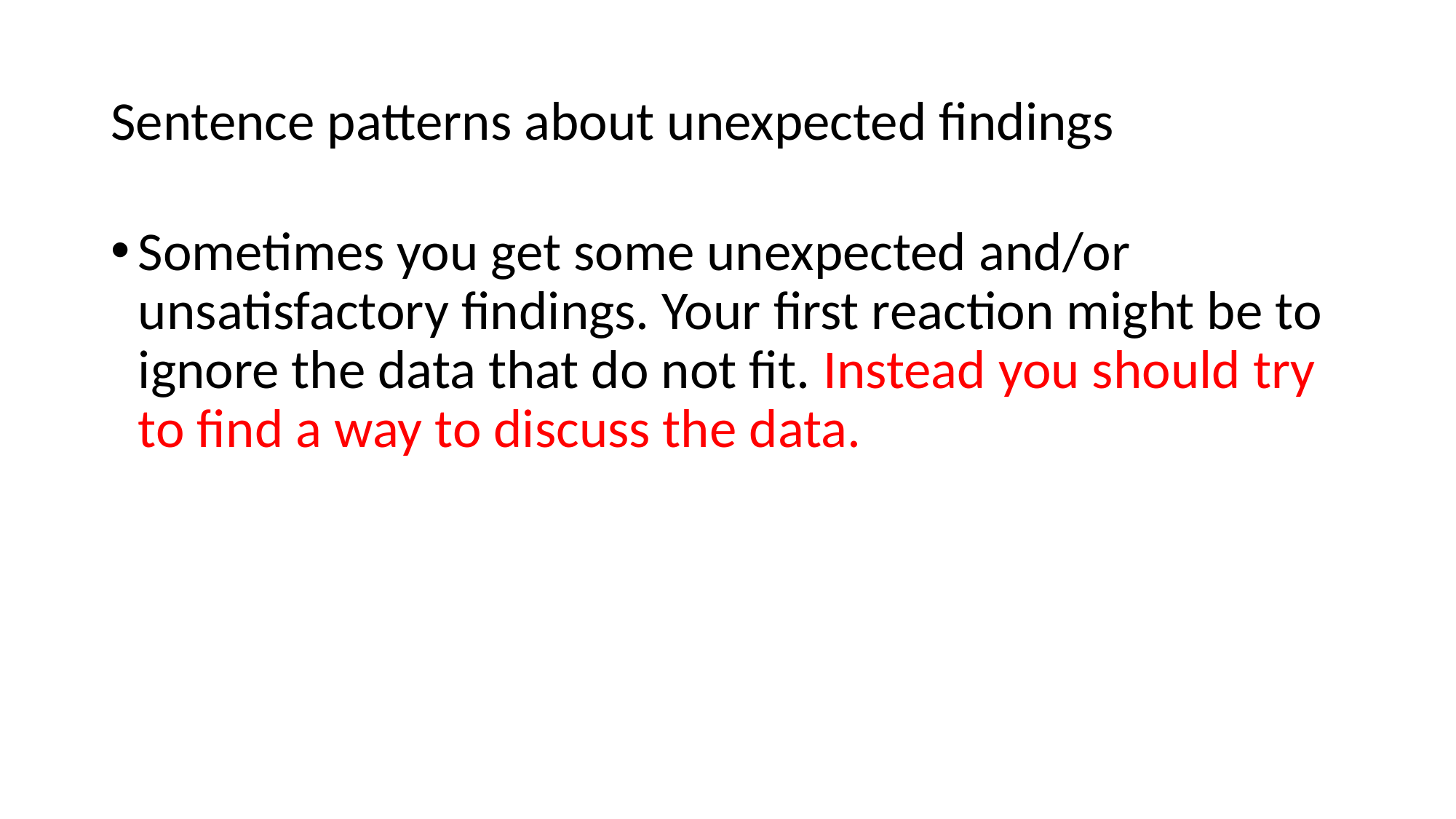

# Sentence patterns about unexpected findings
Sometimes you get some unexpected and/or unsatisfactory findings. Your first reaction might be to ignore the data that do not fit. Instead you should try to find a way to discuss the data.